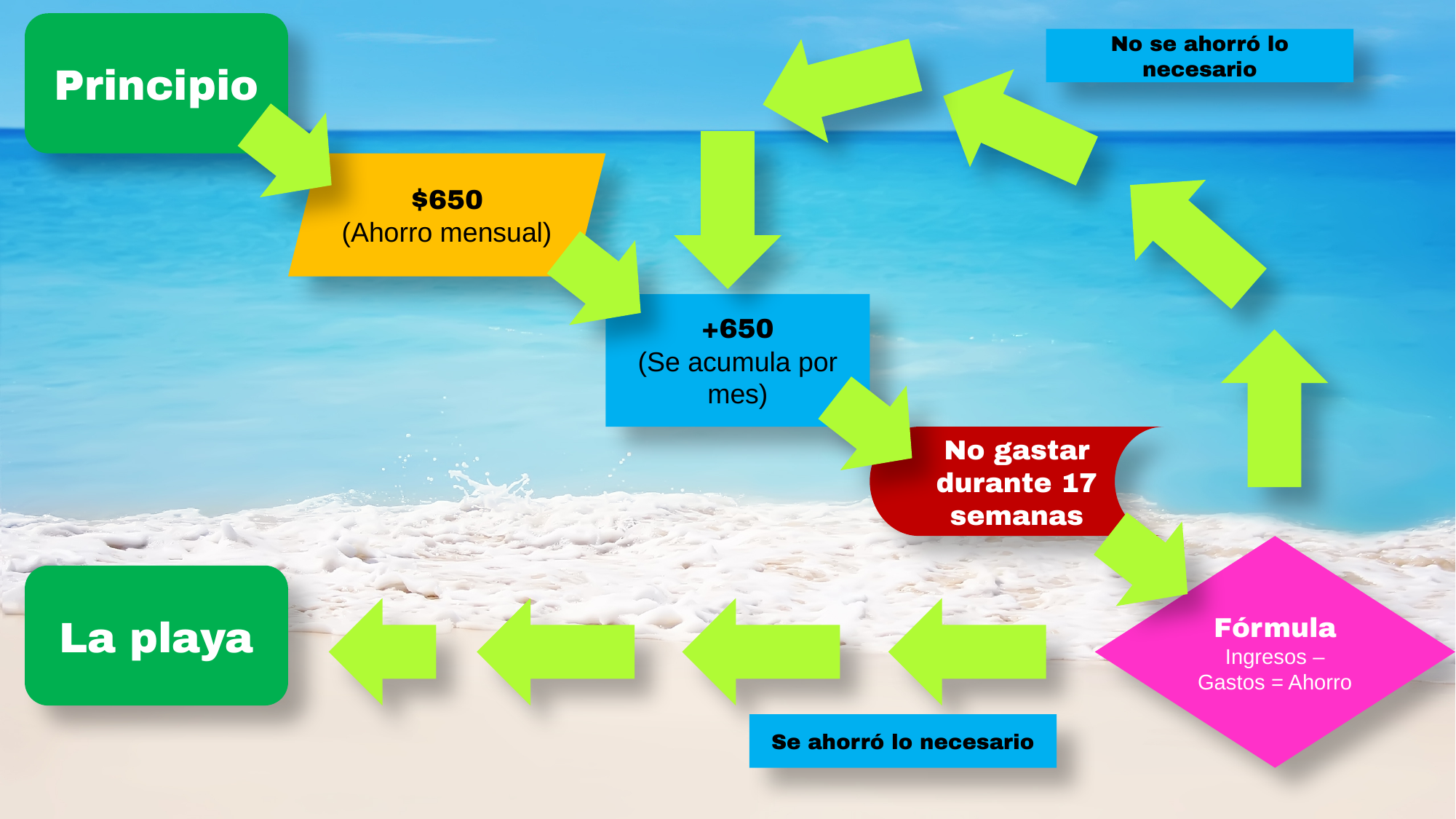

Principio
No se ahorró lo necesario

$650
(Ahorro mensual)

+650
(Se acumula por mes)

No gastar durante 17 semanas

Fórmula
Ingresos – Gastos = Ahorro
La playa

Se ahorró lo necesario